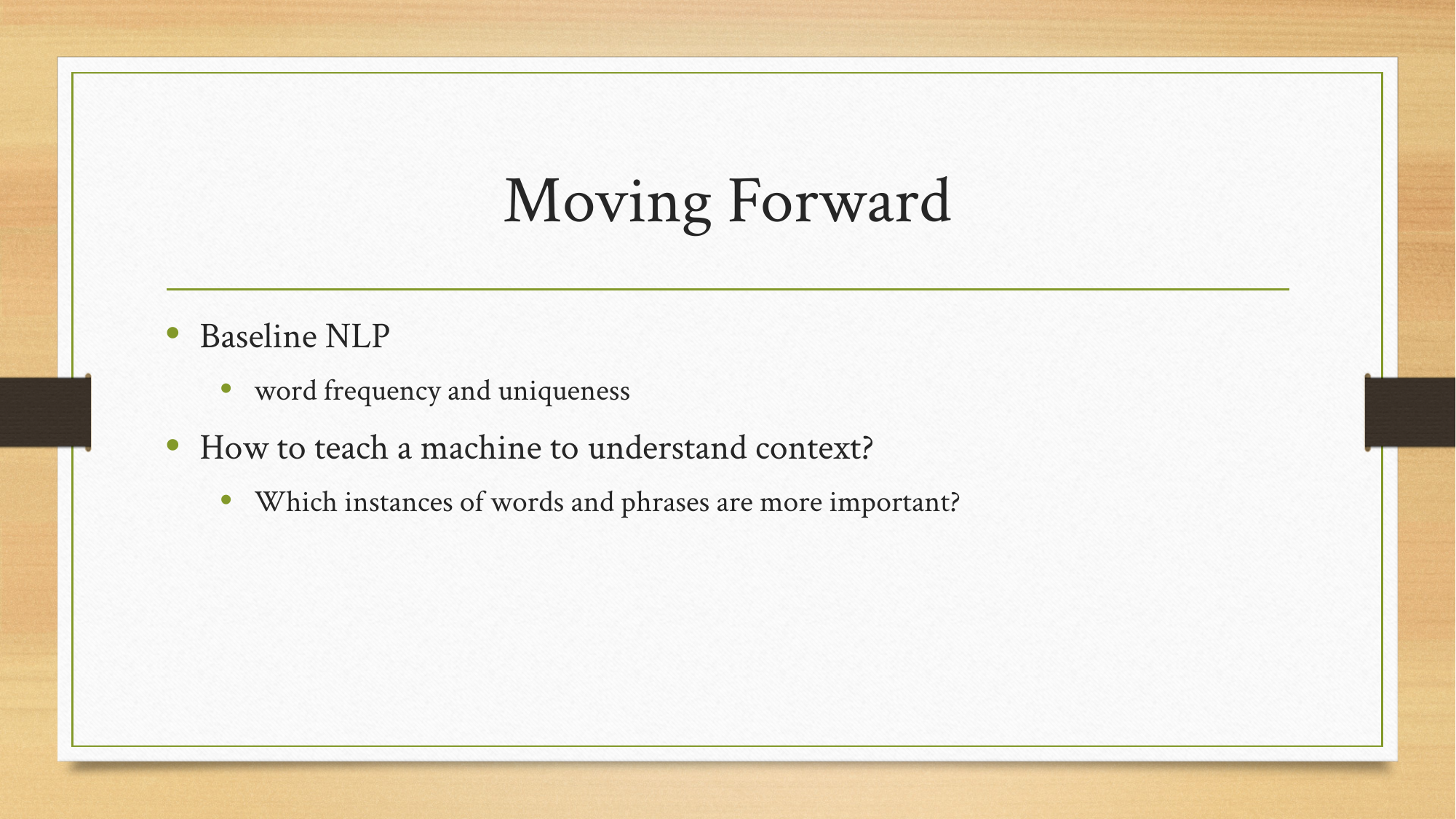

# Moving Forward
Baseline NLP
word frequency and uniqueness
How to teach a machine to understand context?
Which instances of words and phrases are more important?